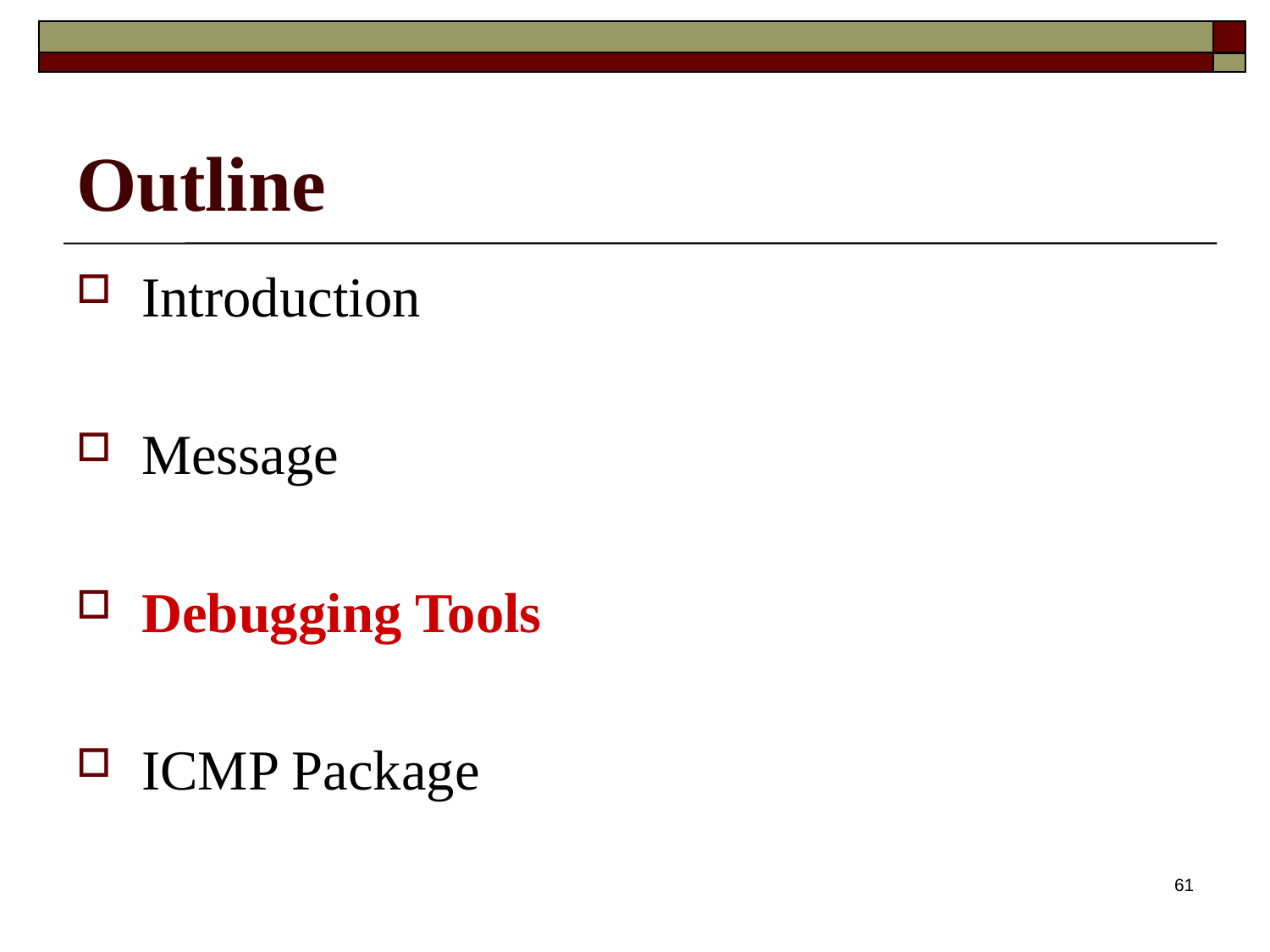

Outline
Introduction

Message

Debugging Tools

ICMP Package
61